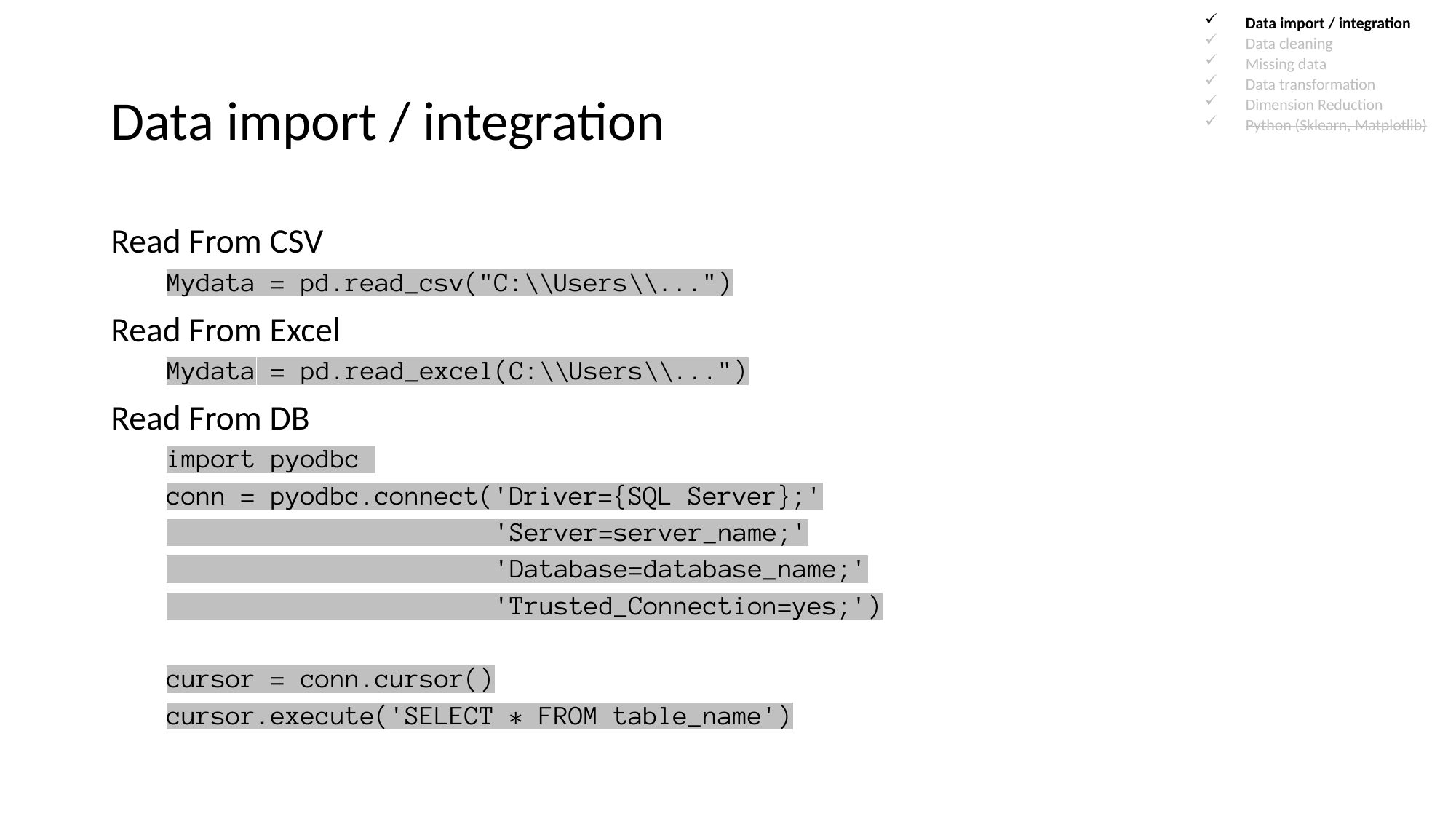

Data import / integration
Data cleaning
Missing data
Data transformation
Dimension Reduction
Python (Sklearn, Matplotlib)

# Data import / integration
Read From CSV
Mydata = pd.read_csv("C:\\Users\\...")
Read From Excel
Mydata = pd.read_excel(C:\\Users\\...")
Read From DB
import pyodbc
conn = pyodbc.connect('Driver={SQL Server};'
                      'Server=server_name;'
                      'Database=database_name;'
                      'Trusted_Connection=yes;')

cursor = conn.cursor()
cursor.execute('SELECT * FROM table_name')